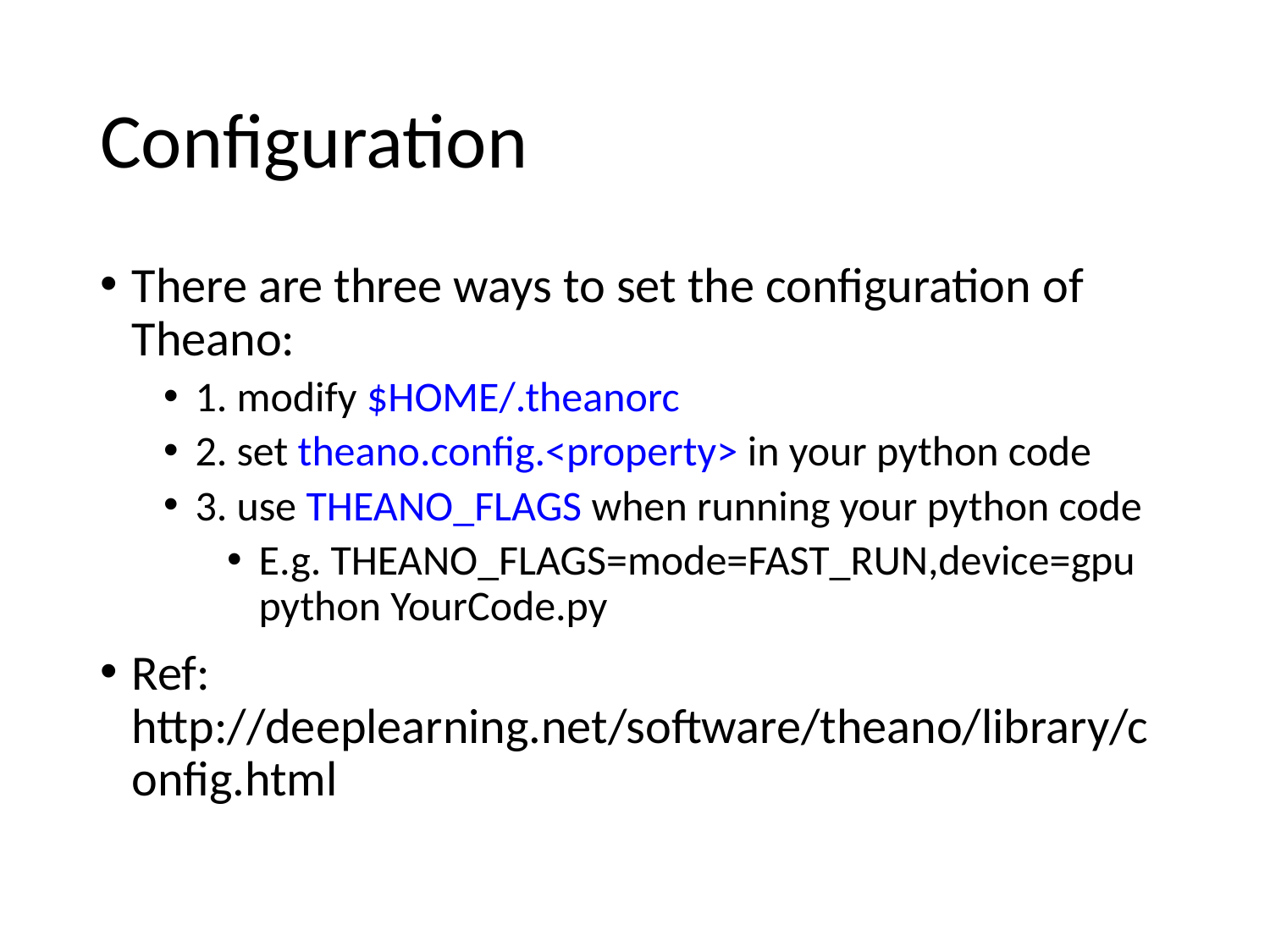

# Configuration
There are three ways to set the configuration of Theano:
1. modify $HOME/.theanorc
2. set theano.config.<property> in your python code
3. use THEANO_FLAGS when running your python code
E.g. THEANO_FLAGS=mode=FAST_RUN,device=gpu python YourCode.py
Ref: http://deeplearning.net/software/theano/library/config.html